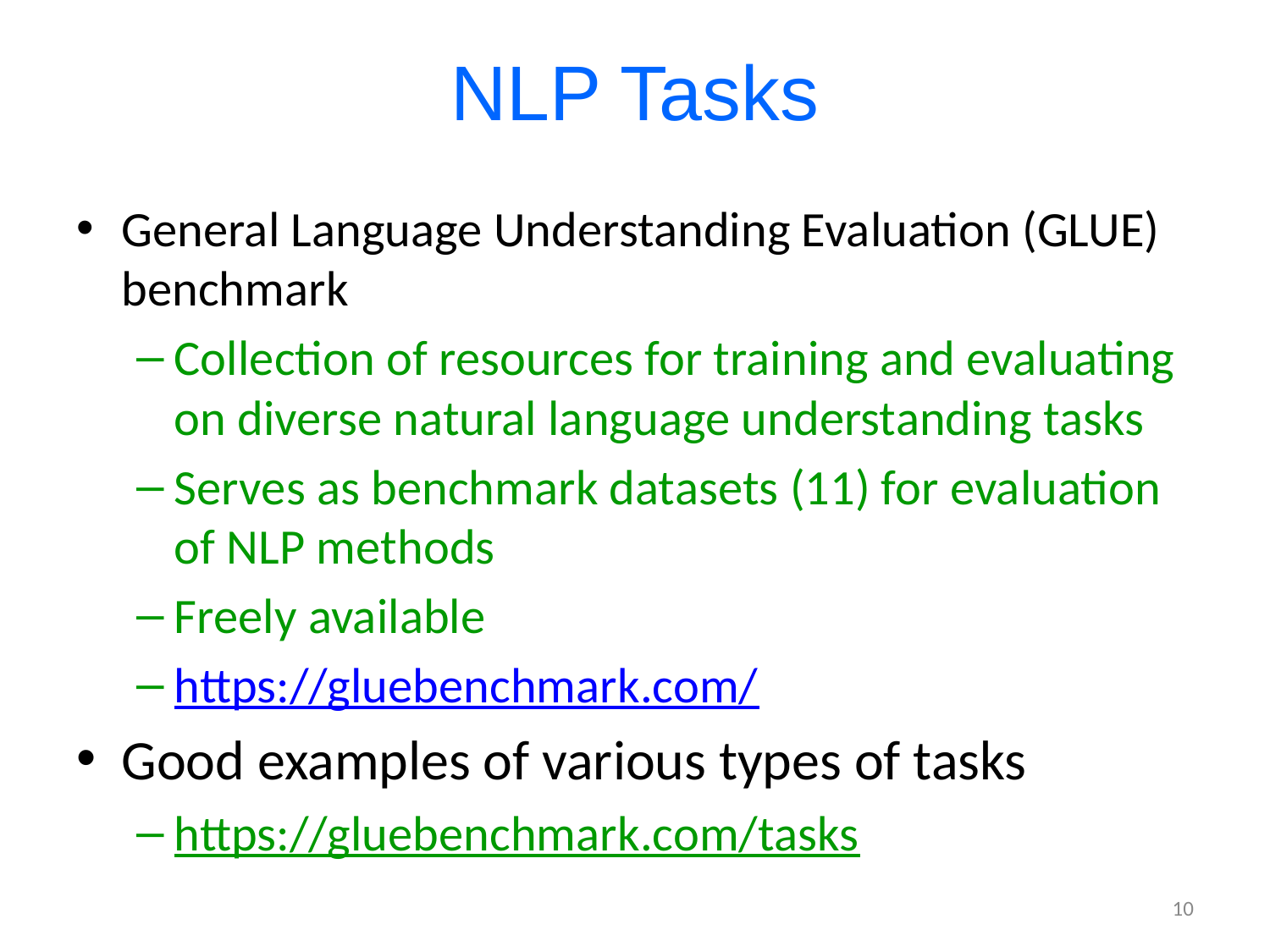

# NLP Tasks
General Language Understanding Evaluation (GLUE) benchmark
Collection of resources for training and evaluating on diverse natural language understanding tasks
Serves as benchmark datasets (11) for evaluation of NLP methods
Freely available
https://gluebenchmark.com/
Good examples of various types of tasks
https://gluebenchmark.com/tasks

10